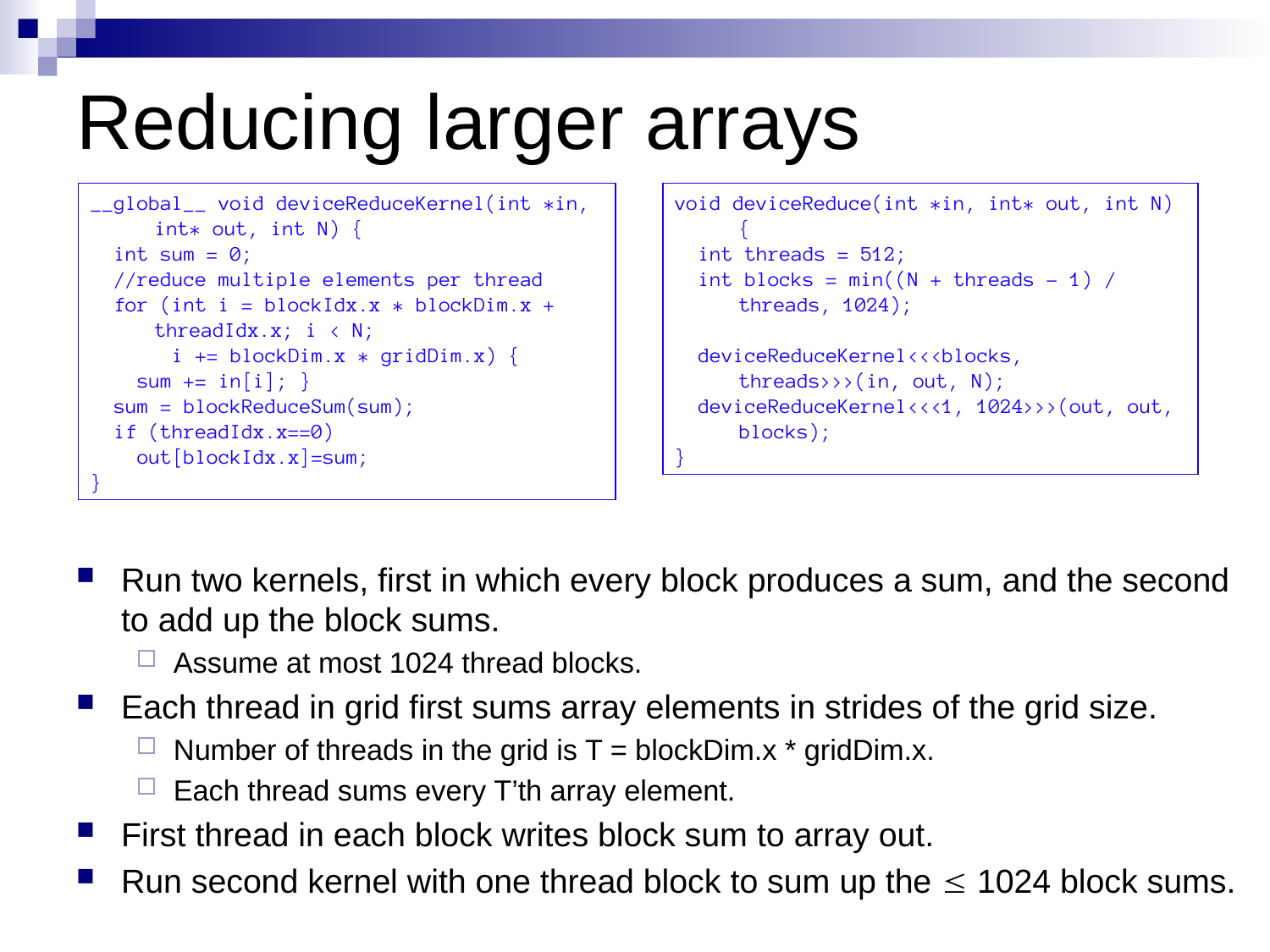

# Reducing larger arrays
__global__ void deviceReduceKernel(int *in, int* out, int N) {
  int sum = 0;
  //reduce multiple elements per thread
  for (int i = blockIdx.x * blockDim.x + threadIdx.x; i < N;
       i += blockDim.x * gridDim.x) {
    sum += in[i]; }
  sum = blockReduceSum(sum);
  if (threadIdx.x==0)
    out[blockIdx.x]=sum;
}
void deviceReduce(int *in, int* out, int N) {
  int threads = 512;
  int blocks = min((N + threads - 1) / threads, 1024);

  deviceReduceKernel<<<blocks, threads>>>(in, out, N);
  deviceReduceKernel<<<1, 1024>>>(out, out, blocks);
}
Run two kernels, first in which every block produces a sum, and the second to add up the block sums.
Assume at most 1024 thread blocks.
Each thread in grid first sums array elements in strides of the grid size.
Number of threads in the grid is T = blockDim.x * gridDim.x.
Each thread sums every T’th array element.
First thread in each block writes block sum to array out.
Run second kernel with one thread block to sum up the ≤ 1024 block sums.